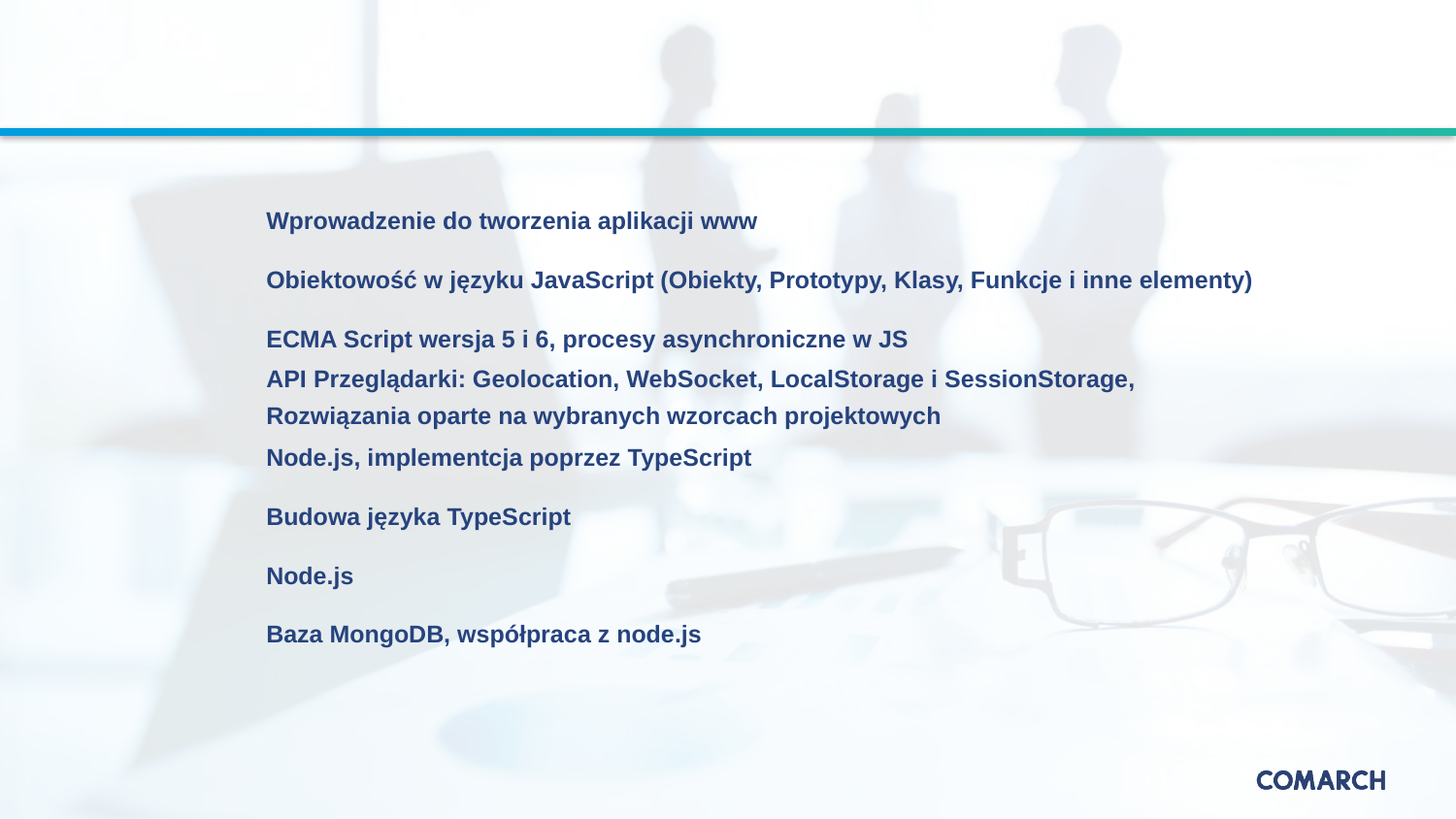

#

Wprowadzenie do tworzenia aplikacji www

Obiektowość w języku JavaScript (Obiekty, Prototypy, Klasy, Funkcje i inne elementy)

ECMA Script wersja 5 i 6, procesy asynchroniczne w JS
API Przeglądarki: Geolocation, WebSocket, LocalStorage i SessionStorage,
Rozwiązania oparte na wybranych wzorcach projektowych

Node.js, implementcja poprzez TypeScript

Budowa języka TypeScript

Node.js

Baza MongoDB, współpraca z node.js